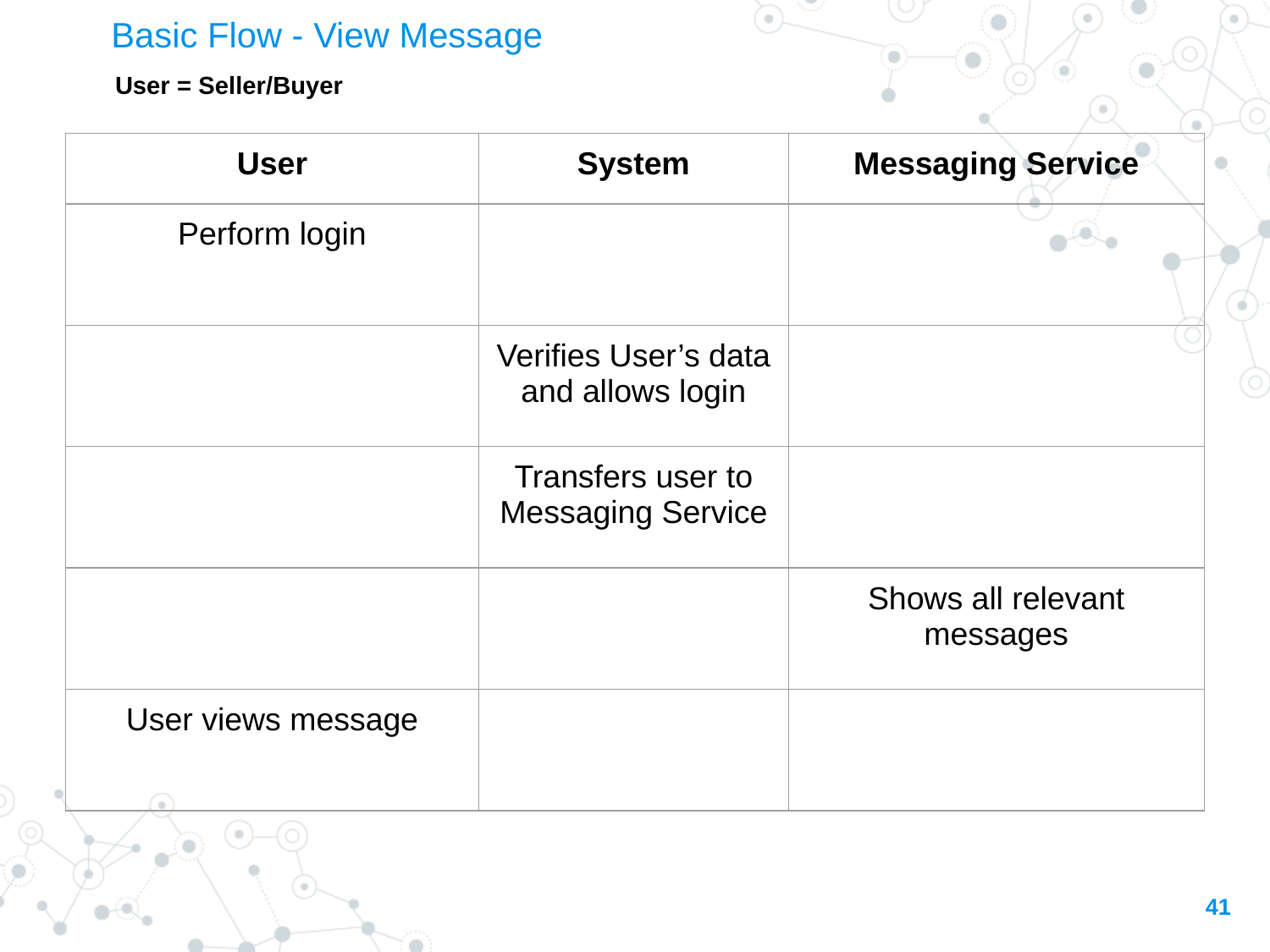

Basic Flow - View Message
User = Seller/Buyer
| User | System | Messaging Service |
| --- | --- | --- |
| Perform login |  |  |
|  | Verifies User’s data and allows login |  |
|  | Transfers user to Messaging Service |  |
|  |  | Shows all relevant messages |
| User views message |  |  |
41